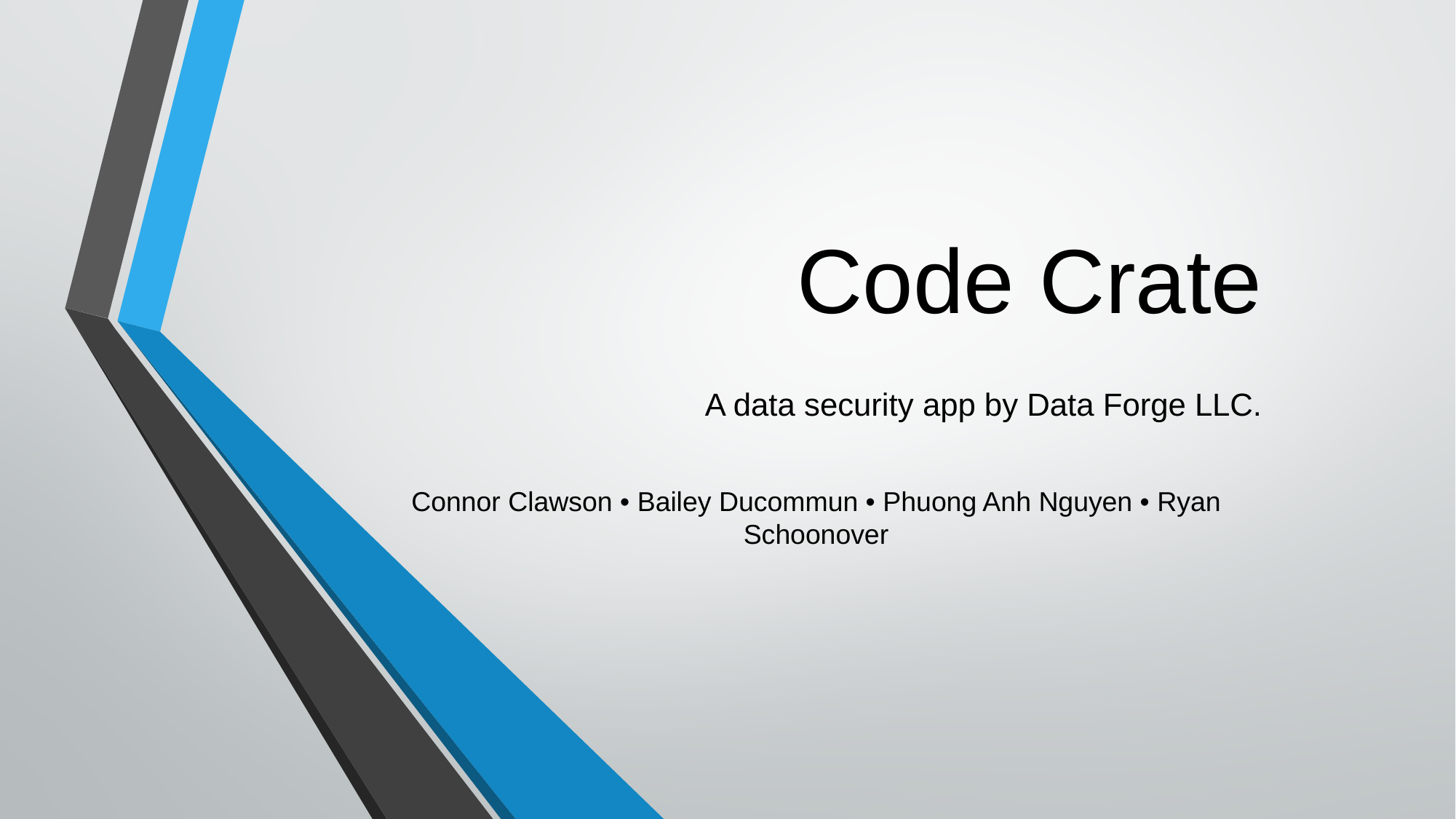

# Code Crate
A data security app by Data Forge LLC.
Connor Clawson • Bailey Ducommun • Phuong Anh Nguyen • Ryan Schoonover